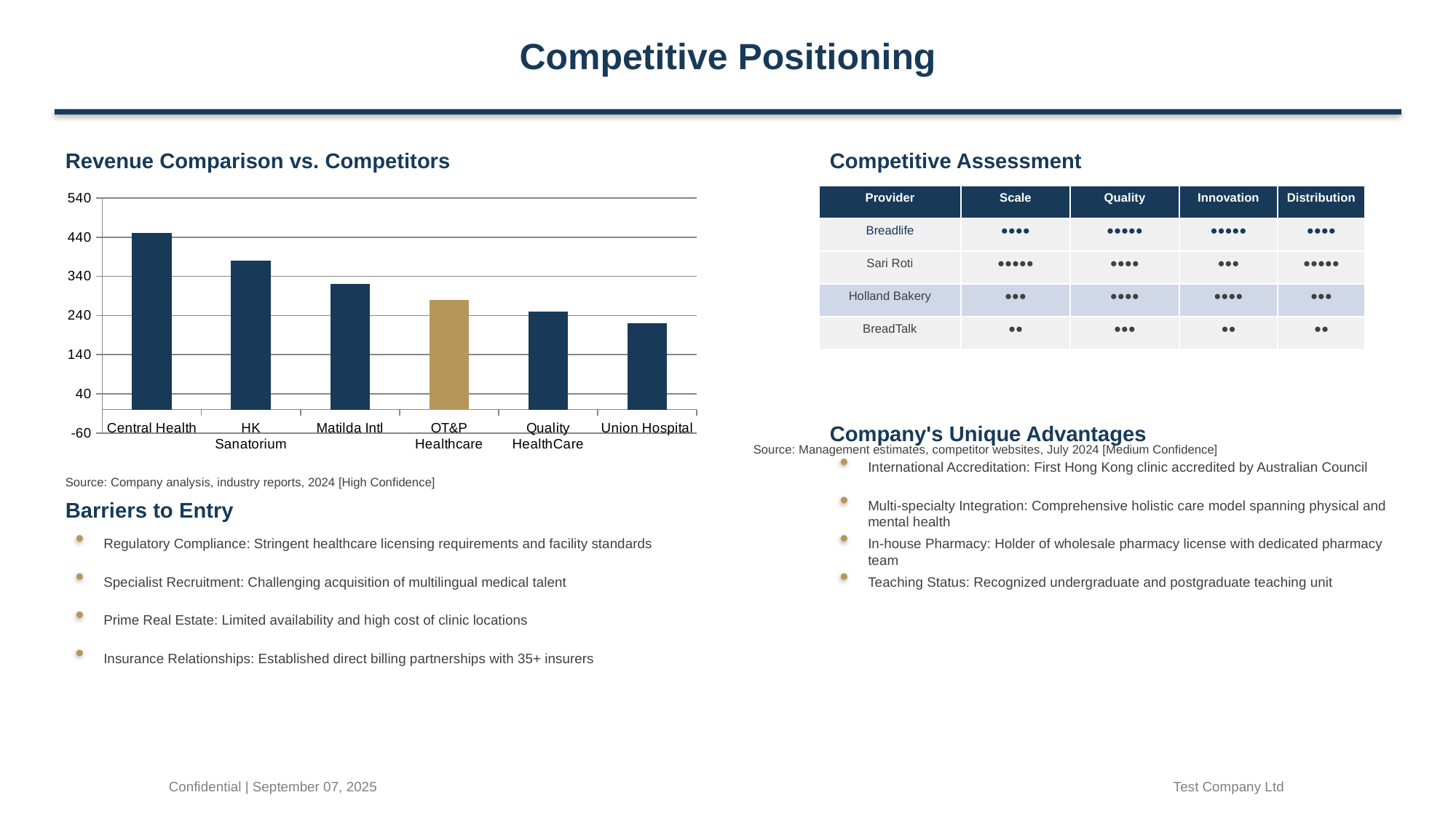

Competitive Positioning

Revenue Comparison vs. Competitors
Competitive Assessment

### Chart:

| Category | Revenue (HK$ M) |
|---|---|
| Central Health | 450.0 |
| HK Sanatorium | 380.0 |
| Matilda Intl | 320.0 |
| OT&P Healthcare | 280.0 |
| Quality HealthCare | 250.0 |
| Union Hospital | 220.0 |
| Provider | Scale | Quality | Innovation | Distribution |
| --- | --- | --- | --- | --- |
| Breadlife | ●●●● | ●●●●● | ●●●●● | ●●●● |
| Sari Roti | ●●●●● | ●●●● | ●●● | ●●●●● |
| Holland Bakery | ●●● | ●●●● | ●●●● | ●●● |
| BreadTalk | ●● | ●●● | ●● | ●● |
Company's Unique Advantages
Source: Management estimates, competitor websites, July 2024 [Medium Confidence]
International Accreditation: First Hong Kong clinic accredited by Australian Council

Source: Company analysis, industry reports, 2024 [High Confidence]
Barriers to Entry
Multi-specialty Integration: Comprehensive holistic care model spanning physical and mental health

Regulatory Compliance: Stringent healthcare licensing requirements and facility standards
In-house Pharmacy: Holder of wholesale pharmacy license with dedicated pharmacy team

Teaching Status: Recognized undergraduate and postgraduate teaching unit
Specialist Recruitment: Challenging acquisition of multilingual medical talent

Prime Real Estate: Limited availability and high cost of clinic locations

Insurance Relationships: Established direct billing partnerships with 35+ insurers

Confidential | September 07, 2025
Test Company Ltd